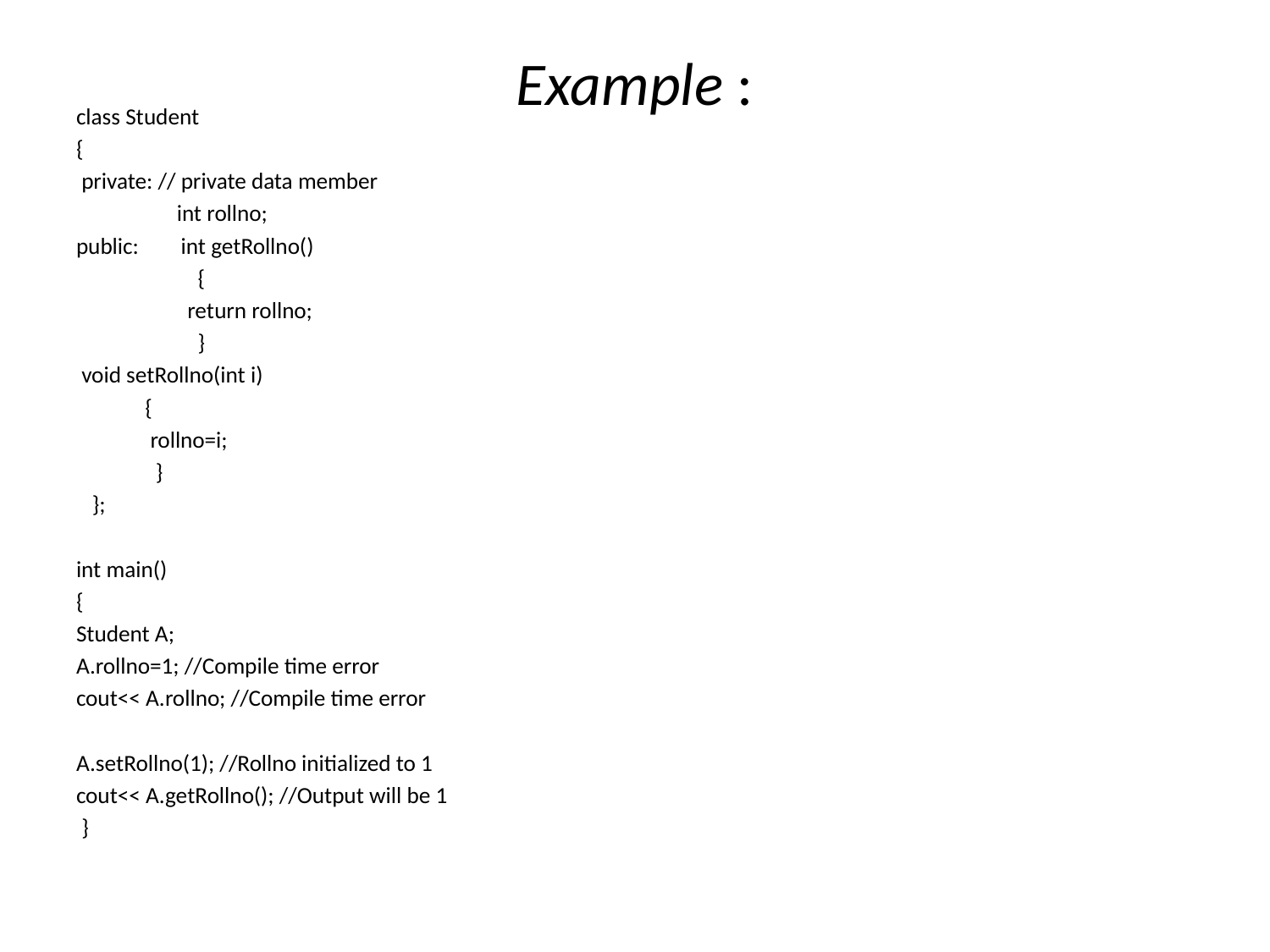

# Example :
class Student
{
 private: // private data member
                   int rollno;
public:        int getRollno()
                       {
                     return rollno;
                       }
 void setRollno(int i)
             {
              rollno=i;
               }
   };

int main()
{
Student A;
A.rollno=1; //Compile time error
cout<< A.rollno; //Compile time error

A.setRollno(1); //Rollno initialized to 1
cout<< A.getRollno(); //Output will be 1
 }